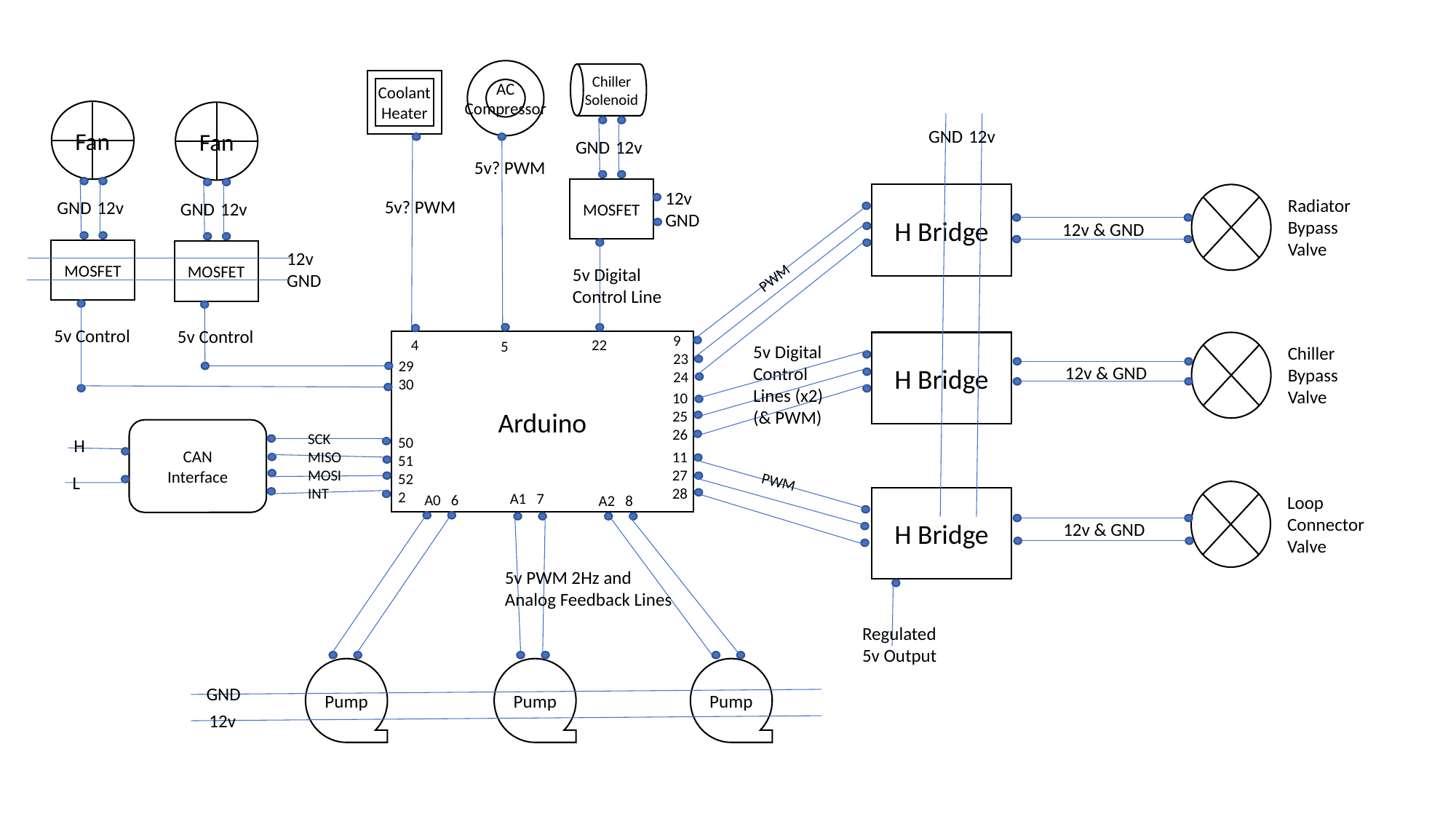

Chiller
Solenoid
AC
Compressor
Coolant
Heater
Fan
Fan

GND
12v
GND
12v

5v? PWM

MOSFET
12v
GND
H Bridge

Radiator
Bypass
Valve
5v? PWM
GND
12v
GND
12v

12v & GND

MOSFET
MOSFET
12v
GND
5v Digital
Control Line
PWM

5v Control
5v Control

9
23
24
22
4
5
Arduino
H Bridge

5v Digital
Control
Lines (x2)
(& PWM)

Chiller
Bypass
Valve

29
30

12v & GND

10
25
26

CAN
Interface
SCK
MISO
MOSI
INT
50
51
52
2
H

11
27
28

L
PWM

A1   7
A0   6
A2   8
Loop
Connector
Valve
H Bridge

12v & GND

5v PWM 2Hz and
Analog Feedback Lines

Regulated
5v Output

Pump
Pump
Pump
GND
12v